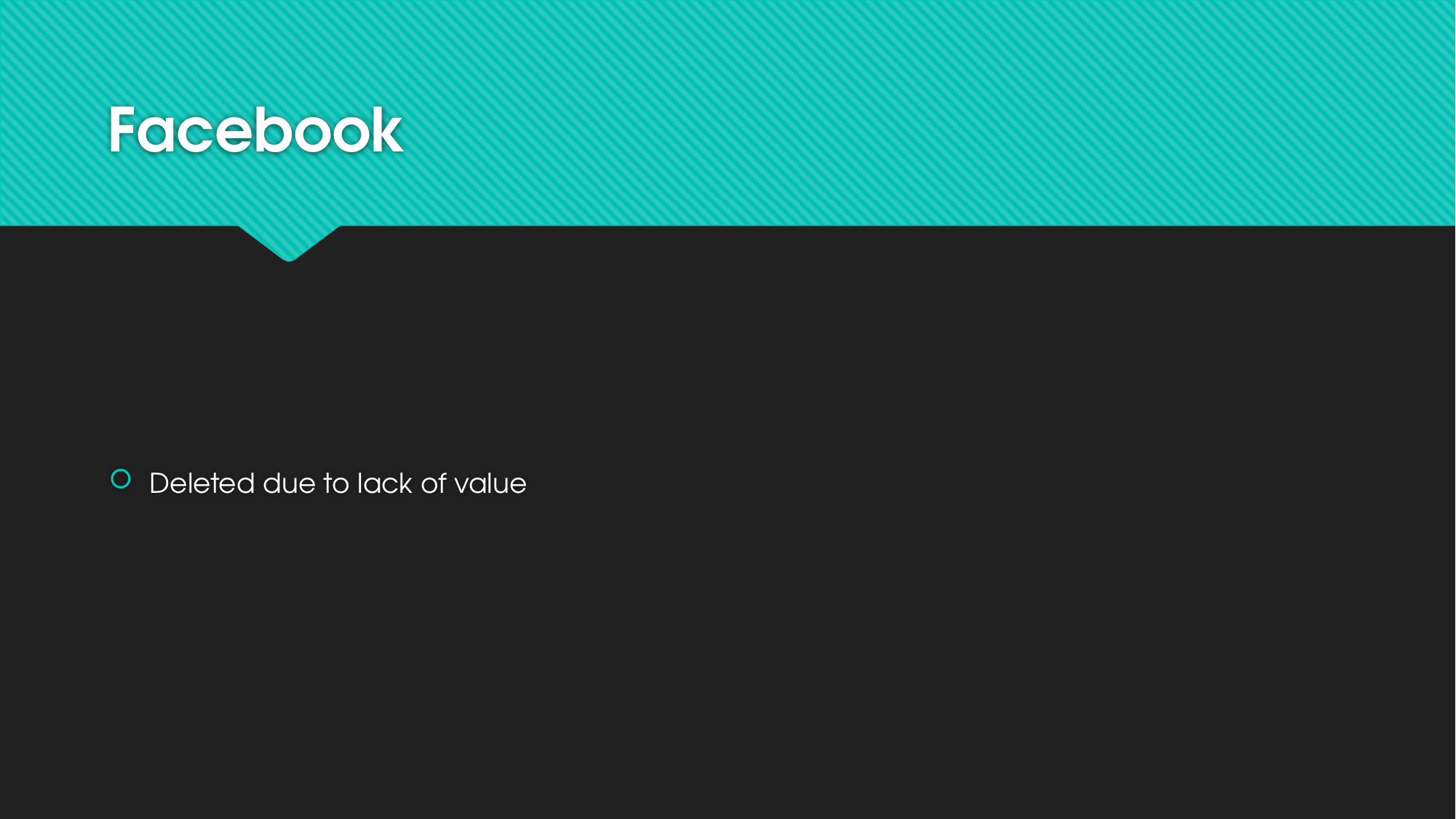

# Facebook
Deleted due to lack of value